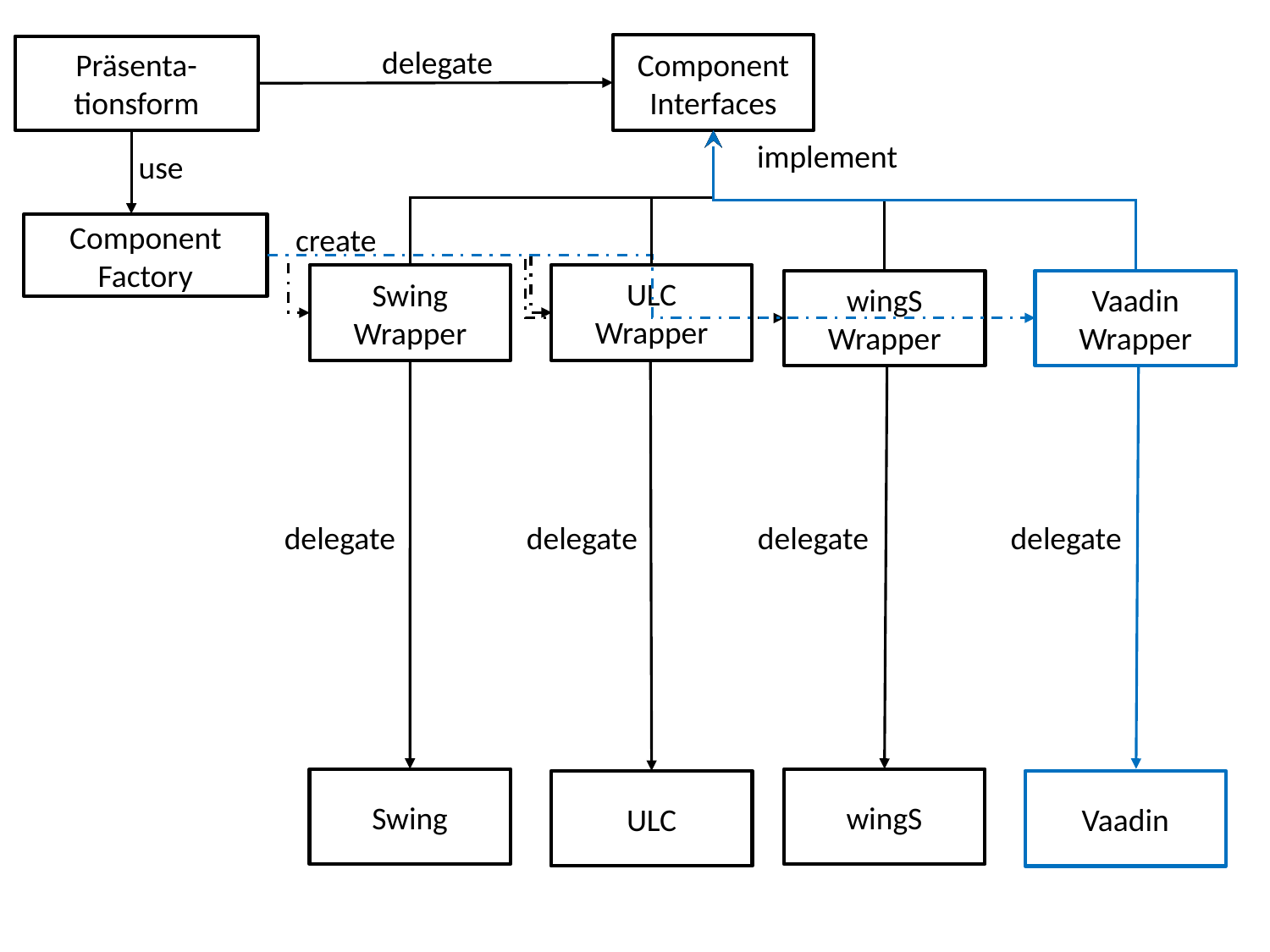

Component
Interfaces
Präsenta-
tionsform
delegate
use
implement
Swing
Wrapper
wingS
Wrapper
delegate
delegate
delegate
Component
Factory
create
ULC
Wrapper
Vaadin
Wrapper
delegate
Swing
wingS
ULC
Vaadin